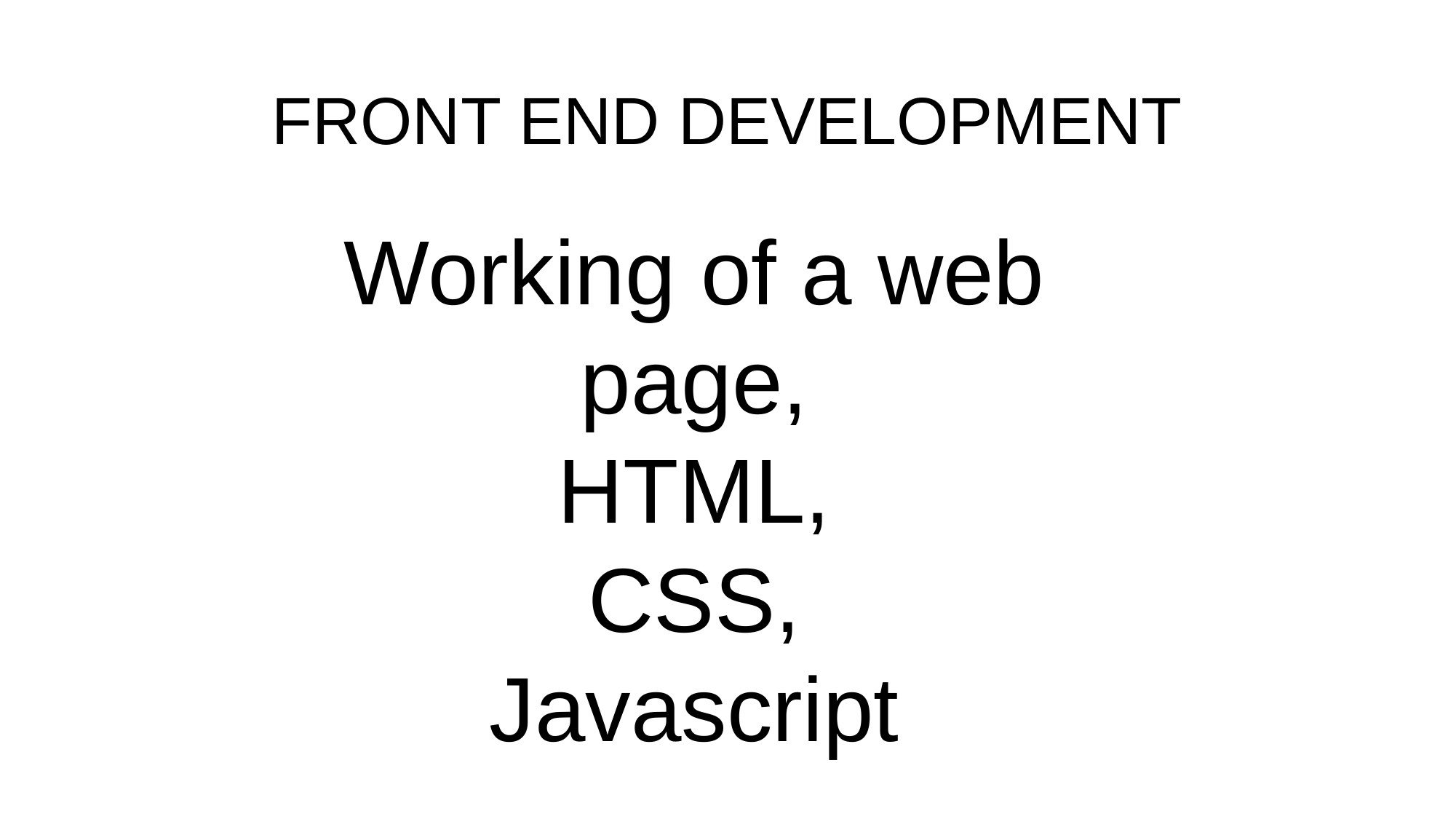

# FRONT END DEVELOPMENT
Working of a web page,
HTML,
CSS,
Javascript